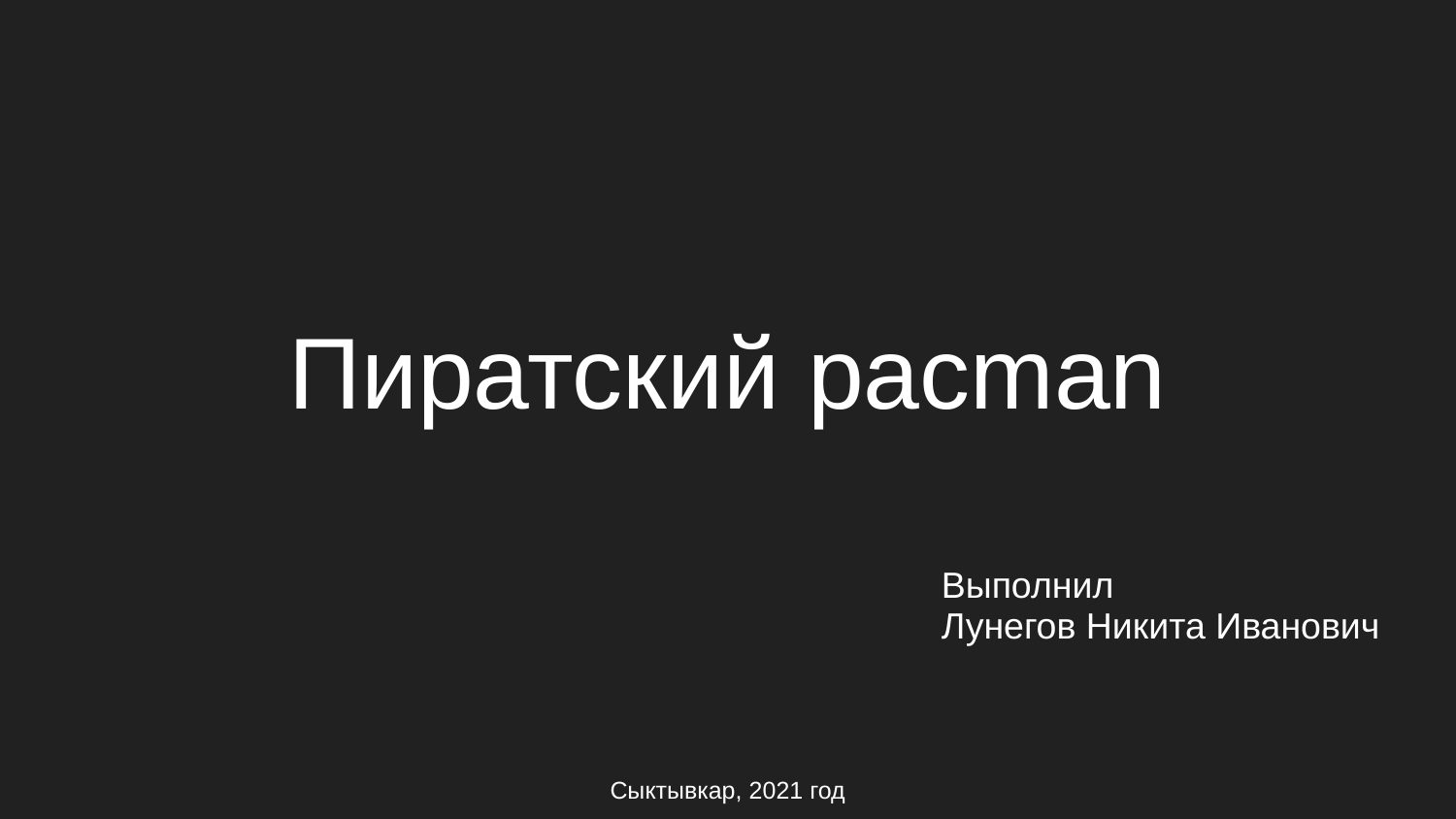

# Пиратский pacman
Выполнил
Лунегов Никита Иванович
Сыктывкар, 2021 год